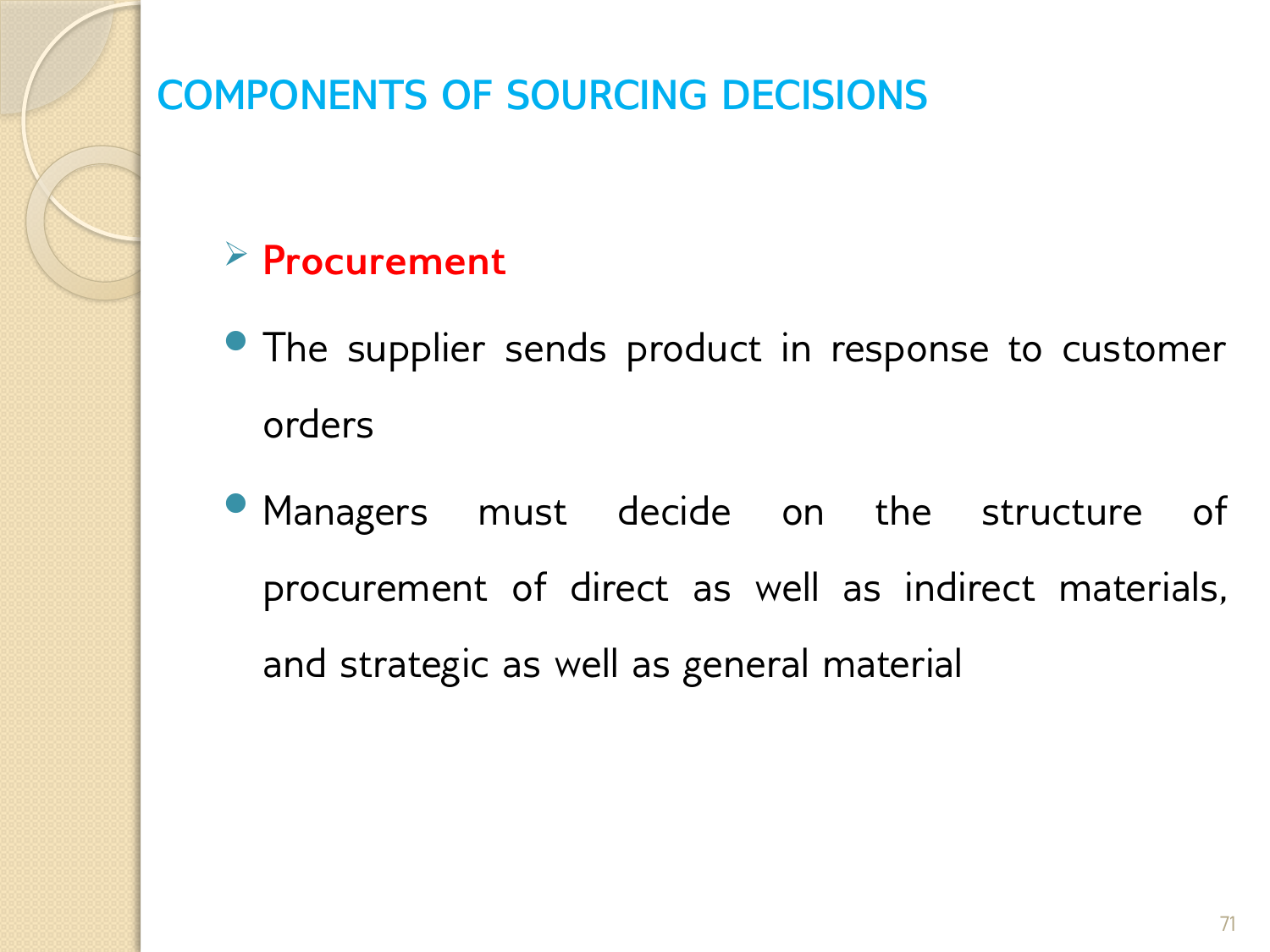

COMPONENTS OF SOURCING DECISIONS
Procurement
The supplier sends product in response to customer orders
Managers must decide on the structure of procurement of direct as well as indirect materials, and strategic as well as general material
71